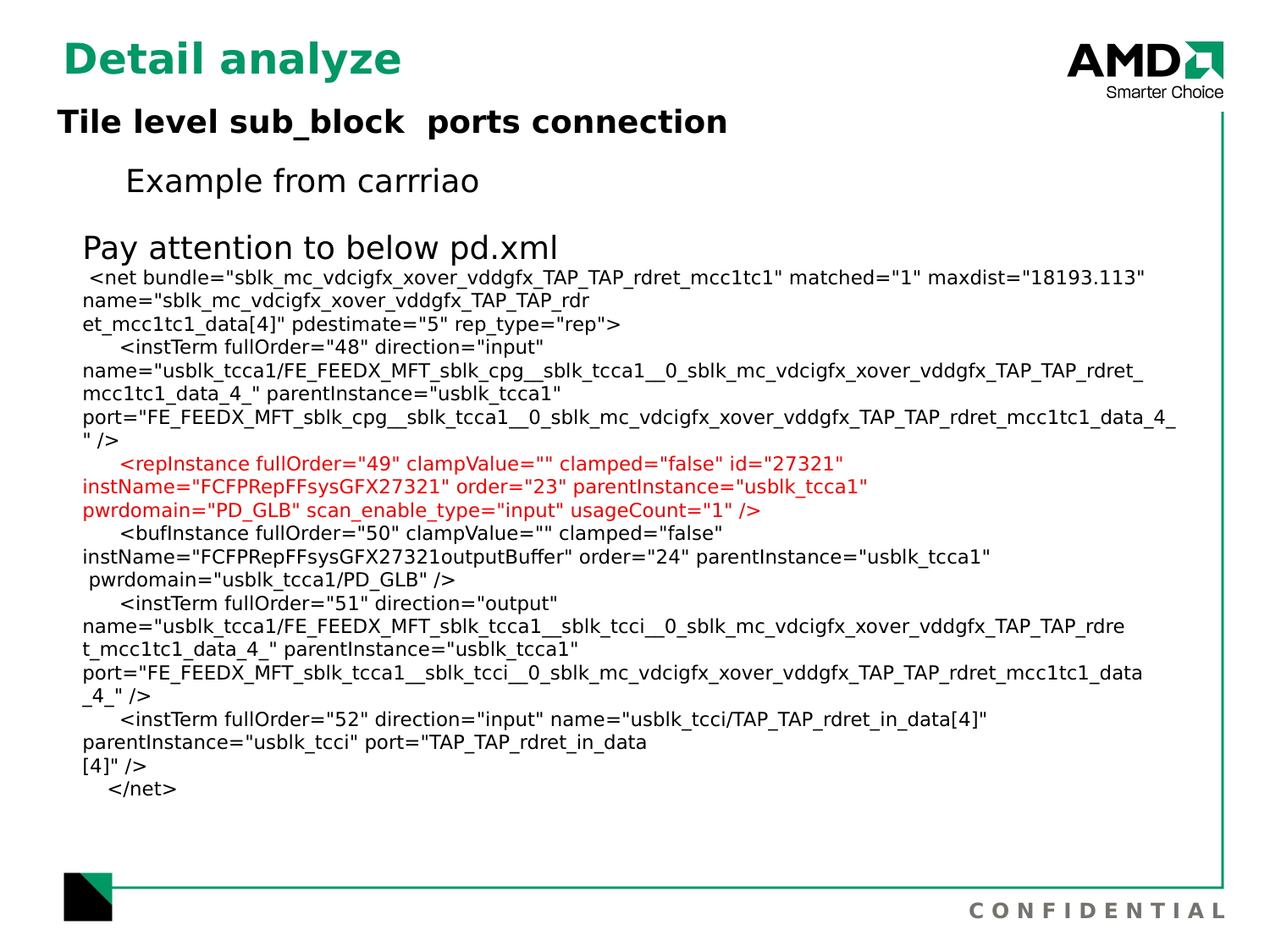

# Detail analyze
Tile level sub_block  ports connection
Example from carrriao
Pay attention to below pd.xml
 <net bundle="sblk_mc_vdcigfx_xover_vddgfx_TAP_TAP_rdret_mcc1tc1" matched="1" maxdist="18193.113" name="sblk_mc_vdcigfx_xover_vddgfx_TAP_TAP_rdr
et_mcc1tc1_data[4]" pdestimate="5" rep_type="rep">
      <instTerm fullOrder="48" direction="input" name="usblk_tcca1/FE_FEEDX_MFT_sblk_cpg__sblk_tcca1__0_sblk_mc_vdcigfx_xover_vddgfx_TAP_TAP_rdret_
mcc1tc1_data_4_" parentInstance="usblk_tcca1" port="FE_FEEDX_MFT_sblk_cpg__sblk_tcca1__0_sblk_mc_vdcigfx_xover_vddgfx_TAP_TAP_rdret_mcc1tc1_data_4_
" />
      <repInstance fullOrder="49" clampValue="" clamped="false" id="27321" instName="FCFPRepFFsysGFX27321" order="23" parentInstance="usblk_tcca1"
pwrdomain="PD_GLB" scan_enable_type="input" usageCount="1" />
      <bufInstance fullOrder="50" clampValue="" clamped="false" instName="FCFPRepFFsysGFX27321outputBuffer" order="24" parentInstance="usblk_tcca1"
 pwrdomain="usblk_tcca1/PD_GLB" />
      <instTerm fullOrder="51" direction="output" name="usblk_tcca1/FE_FEEDX_MFT_sblk_tcca1__sblk_tcci__0_sblk_mc_vdcigfx_xover_vddgfx_TAP_TAP_rdre
t_mcc1tc1_data_4_" parentInstance="usblk_tcca1" port="FE_FEEDX_MFT_sblk_tcca1__sblk_tcci__0_sblk_mc_vdcigfx_xover_vddgfx_TAP_TAP_rdret_mcc1tc1_data
_4_" />
      <instTerm fullOrder="52" direction="input" name="usblk_tcci/TAP_TAP_rdret_in_data[4]" parentInstance="usblk_tcci" port="TAP_TAP_rdret_in_data
[4]" />
    </net>